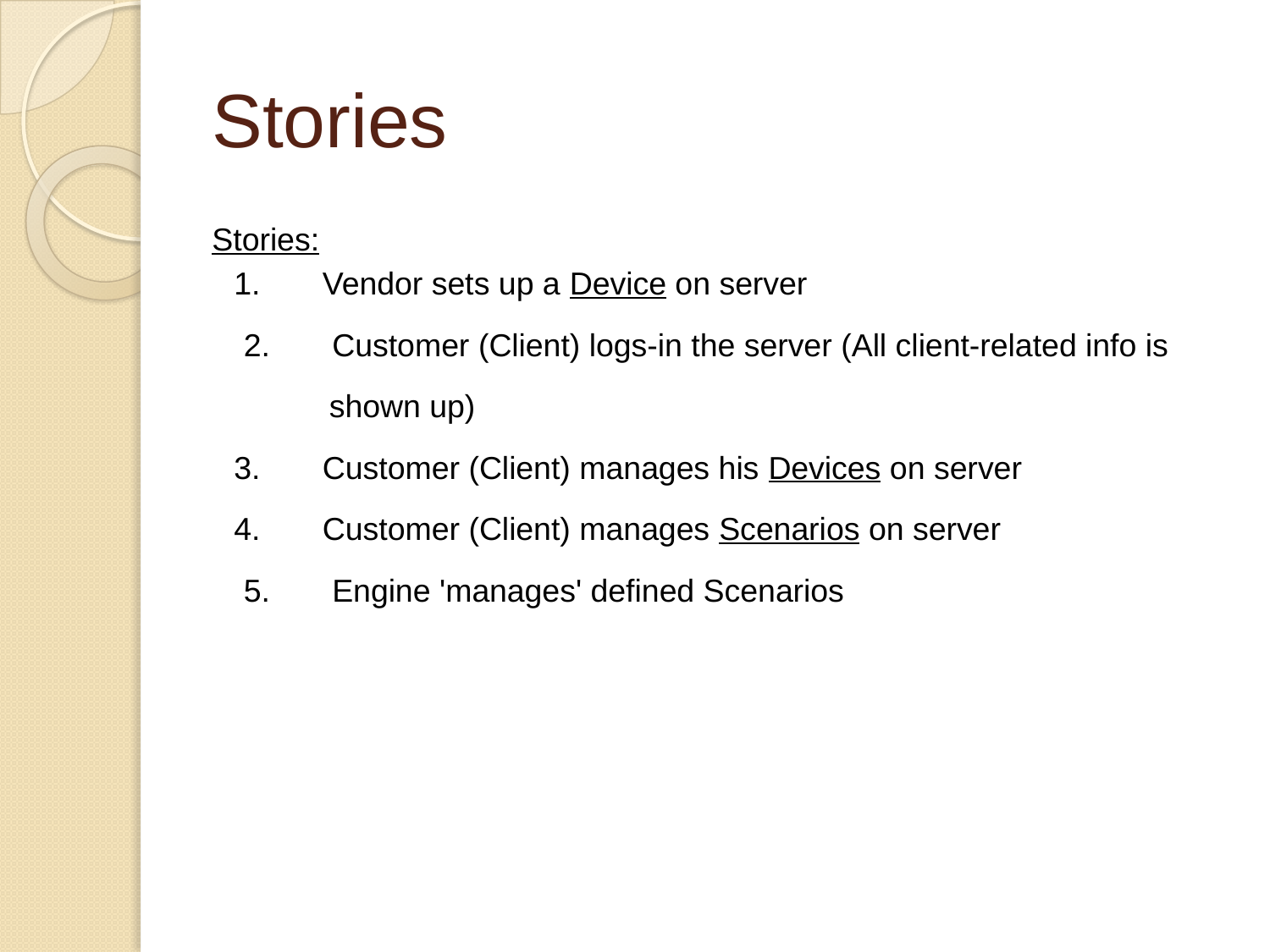

# Stories
Stories:
1.       Vendor sets up a Device on server
2.       Customer (Client) logs-in the server (All client-related info is
shown up)
3.       Customer (Client) manages his Devices on server
4.       Customer (Client) manages Scenarios on server
5.       Engine 'manages' defined Scenarios